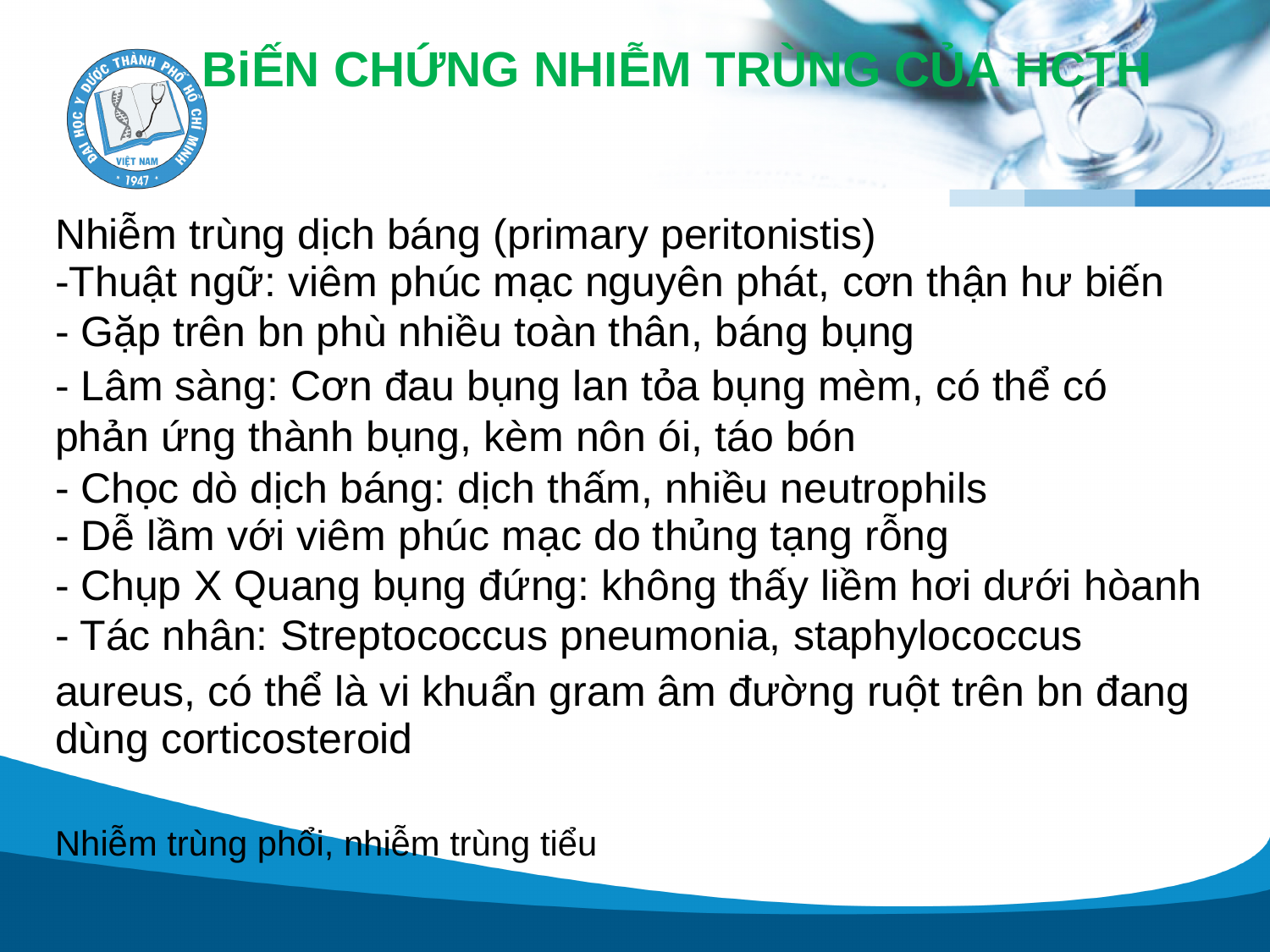

BiẾN CHỨNG NHIỄM TRÙNG CỦA HCTH
Nhiễm trùng dịch báng (primary peritonistis)
-Thuật ngữ: viêm phúc mạc nguyên phát, cơn thận hư biến
- Gặp trên bn phù nhiều toàn thân, báng bụng
- Lâm sàng: Cơn đau bụng lan tỏa bụng mèm, có thể có phản ứng thành bụng, kèm nôn ói, táo bón
-
-
-
-
Chọc dò dịch báng: dịch thấm, nhiều neutrophils
Dễ lầm với viêm phúc mạc do thủng tạng rỗng
Chụp X Quang bụng đứng: không thấy liềm hơi dưới hòanh
Tác nhân: Streptococcus pneumonia, staphylococcus
aureus, có thể là vi khuẩn gram âm đường ruột trên bn đang
dùng corticosteroid
Nhiễm trùng phổi, nhiễm trùng tiểu